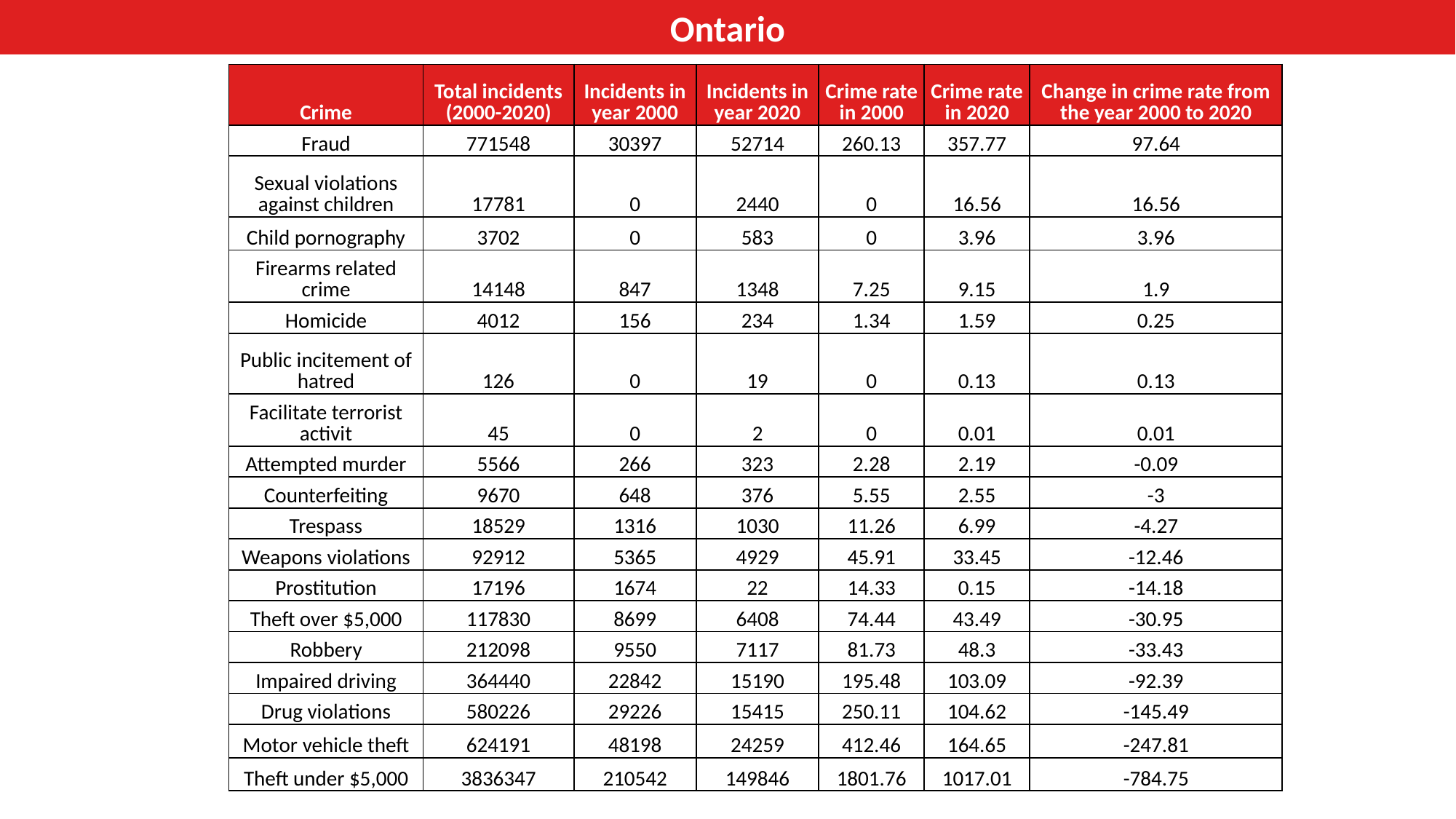

Ontario
| Crime | Total incidents (2000-2020) | Incidents in year 2000 | Incidents in year 2020 | Crime rate in 2000 | Crime rate in 2020 | Change in crime rate from the year 2000 to 2020 |
| --- | --- | --- | --- | --- | --- | --- |
| Fraud | 771548 | 30397 | 52714 | 260.13 | 357.77 | 97.64 |
| Sexual violations against children | 17781 | 0 | 2440 | 0 | 16.56 | 16.56 |
| Child pornography | 3702 | 0 | 583 | 0 | 3.96 | 3.96 |
| Firearms related crime | 14148 | 847 | 1348 | 7.25 | 9.15 | 1.9 |
| Homicide | 4012 | 156 | 234 | 1.34 | 1.59 | 0.25 |
| Public incitement of hatred | 126 | 0 | 19 | 0 | 0.13 | 0.13 |
| Facilitate terrorist activit | 45 | 0 | 2 | 0 | 0.01 | 0.01 |
| Attempted murder | 5566 | 266 | 323 | 2.28 | 2.19 | -0.09 |
| Counterfeiting | 9670 | 648 | 376 | 5.55 | 2.55 | -3 |
| Trespass | 18529 | 1316 | 1030 | 11.26 | 6.99 | -4.27 |
| Weapons violations | 92912 | 5365 | 4929 | 45.91 | 33.45 | -12.46 |
| Prostitution | 17196 | 1674 | 22 | 14.33 | 0.15 | -14.18 |
| Theft over $5,000 | 117830 | 8699 | 6408 | 74.44 | 43.49 | -30.95 |
| Robbery | 212098 | 9550 | 7117 | 81.73 | 48.3 | -33.43 |
| Impaired driving | 364440 | 22842 | 15190 | 195.48 | 103.09 | -92.39 |
| Drug violations | 580226 | 29226 | 15415 | 250.11 | 104.62 | -145.49 |
| Motor vehicle theft | 624191 | 48198 | 24259 | 412.46 | 164.65 | -247.81 |
| Theft under $5,000 | 3836347 | 210542 | 149846 | 1801.76 | 1017.01 | -784.75 |